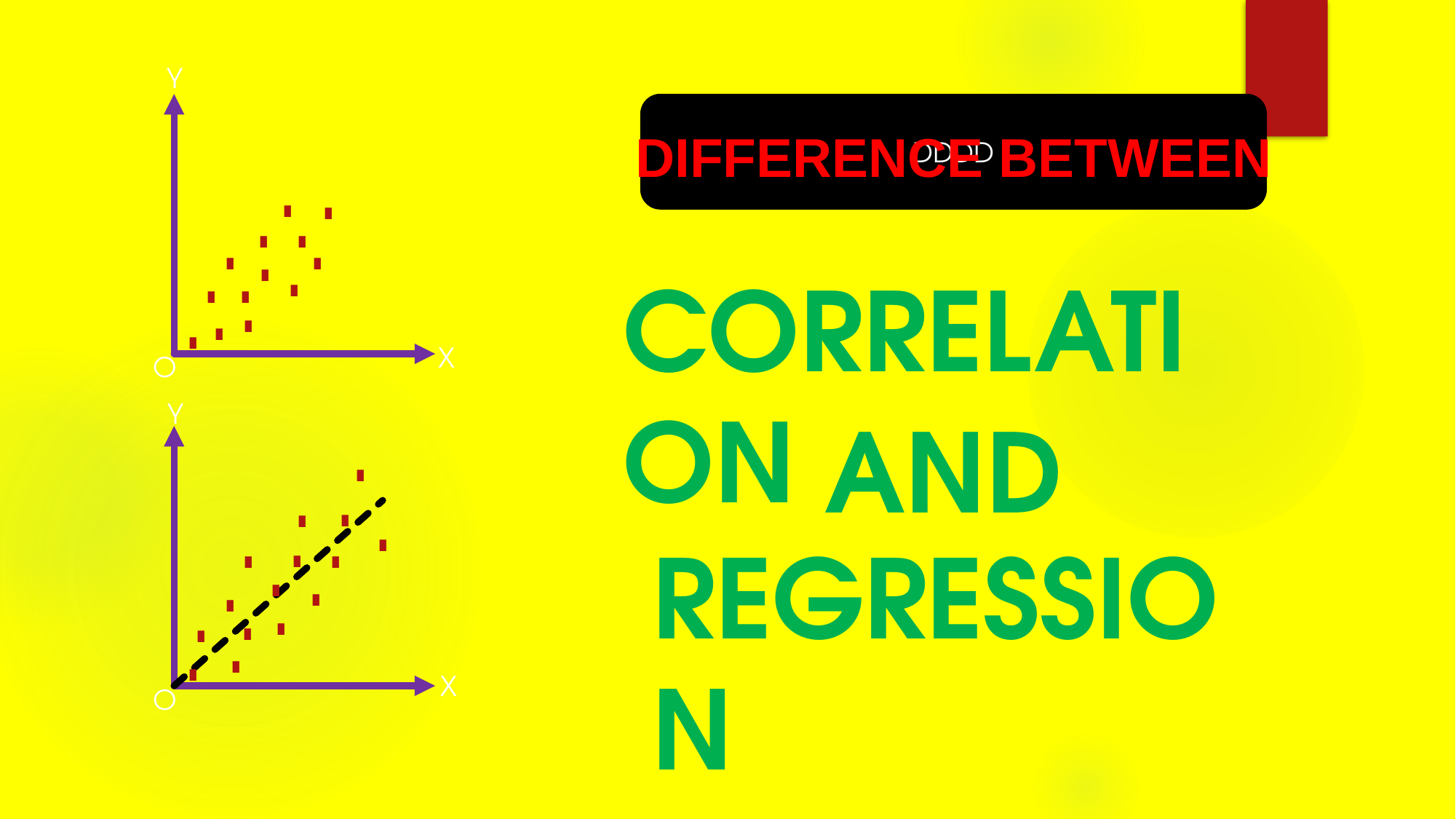

Y
DDDD
DIFFERENCE BETWEEN
.
.
.
.
.
.
.
.
.
.
.
.
.
CORRELATION
X
O
.
Y
AND
.
.
.
.
.
.
.
.
.
REGRESSION
.
.
.
.
.
X
O